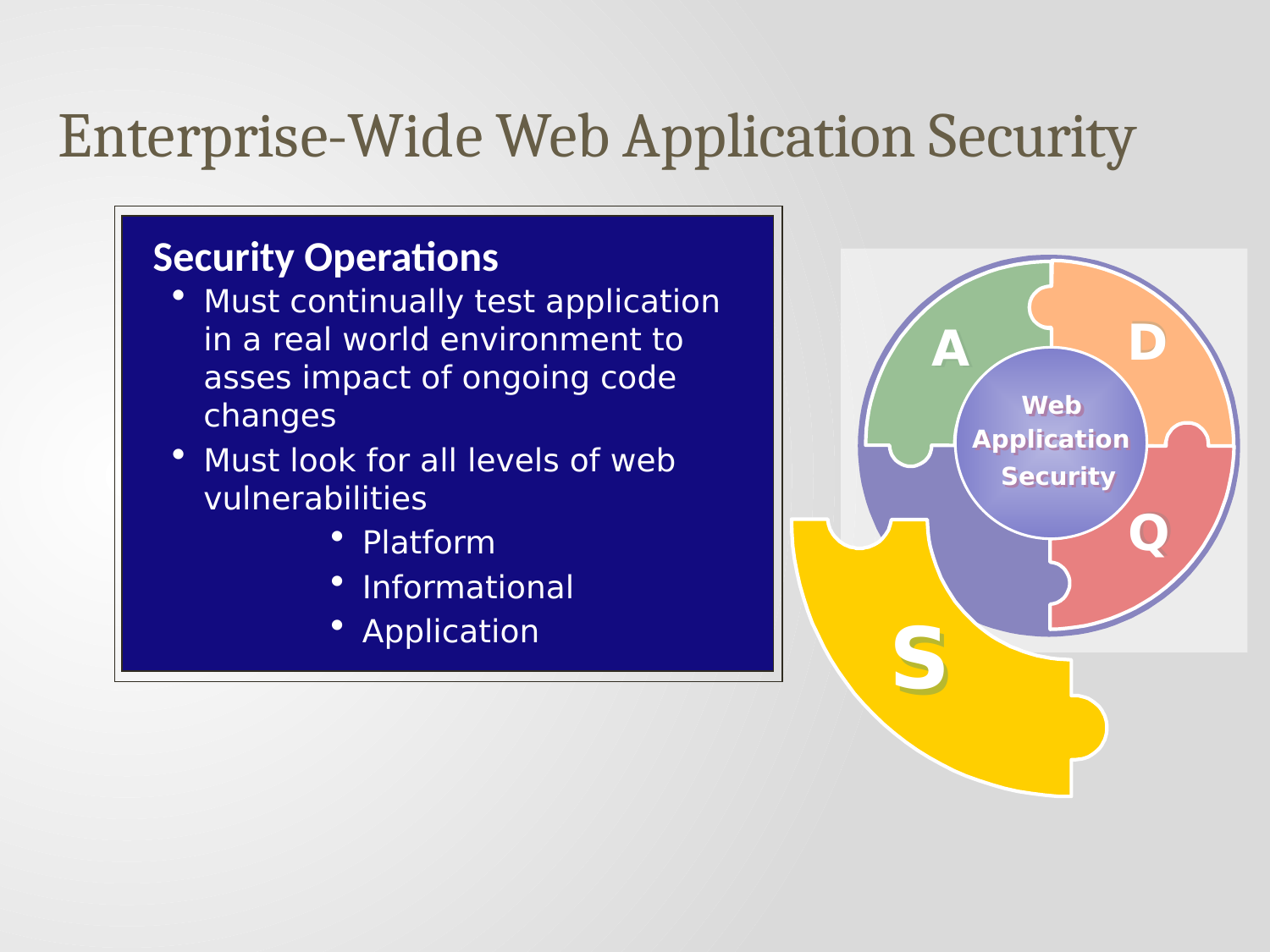

# Enterprise-Wide Web Application Security

Security Operations

Must continually test application in a real world environment to asses impact of ongoing code changes
Must look for all levels of web vulnerabilities
Platform
Informational
Application

D
D
A
A

Web
Web
Web
Web
Application

Application
Application
Security
Security
Q
Q

S
S
Security